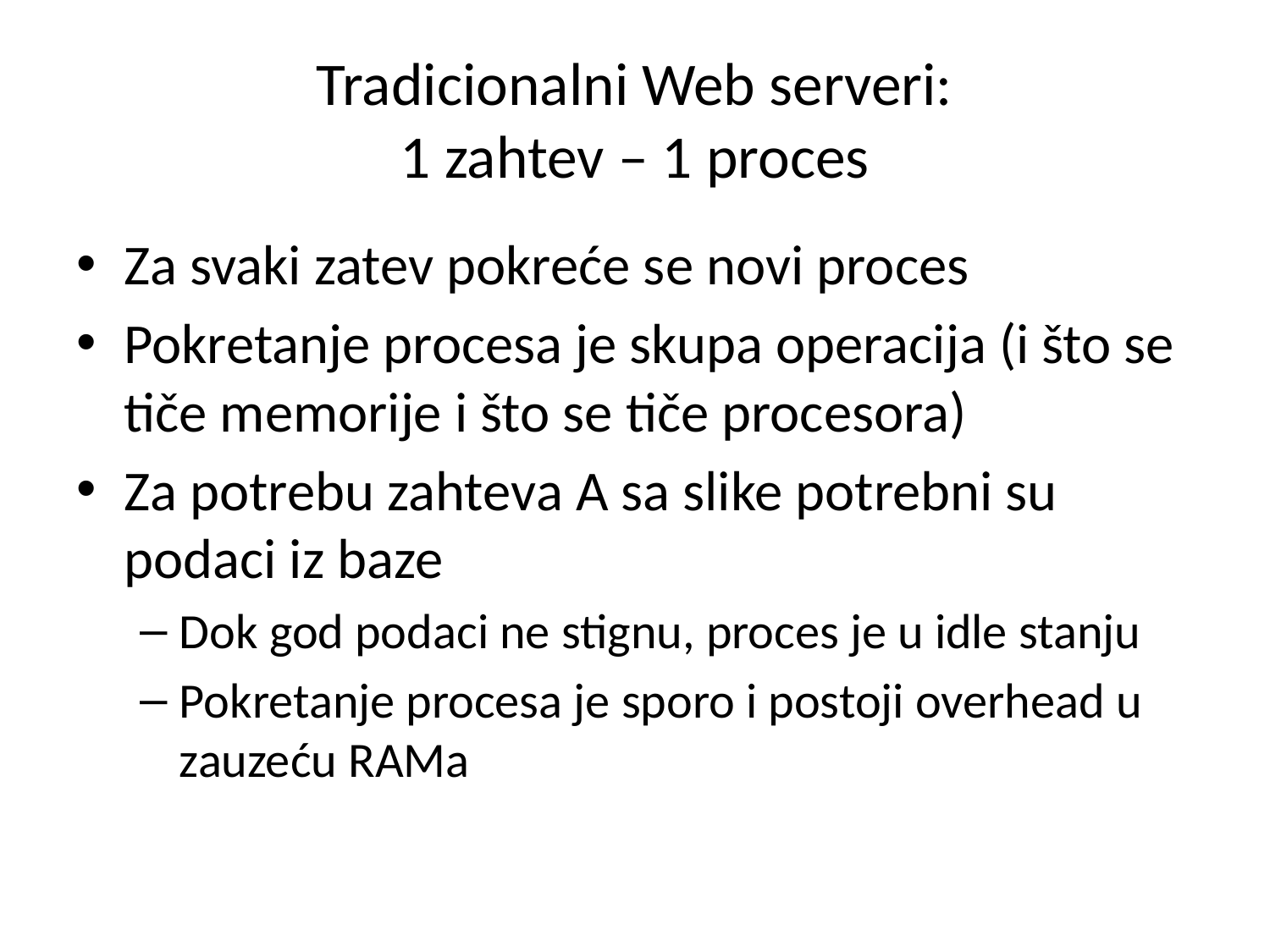

# Tradicionalni Web serveri: 1 zahtev – 1 proces
Za svaki zatev pokreće se novi proces
Pokretanje procesa je skupa operacija (i što se tiče memorije i što se tiče procesora)
Za potrebu zahteva A sa slike potrebni su podaci iz baze
Dok god podaci ne stignu, proces je u idle stanju
Pokretanje procesa je sporo i postoji overhead u zauzeću RAMa